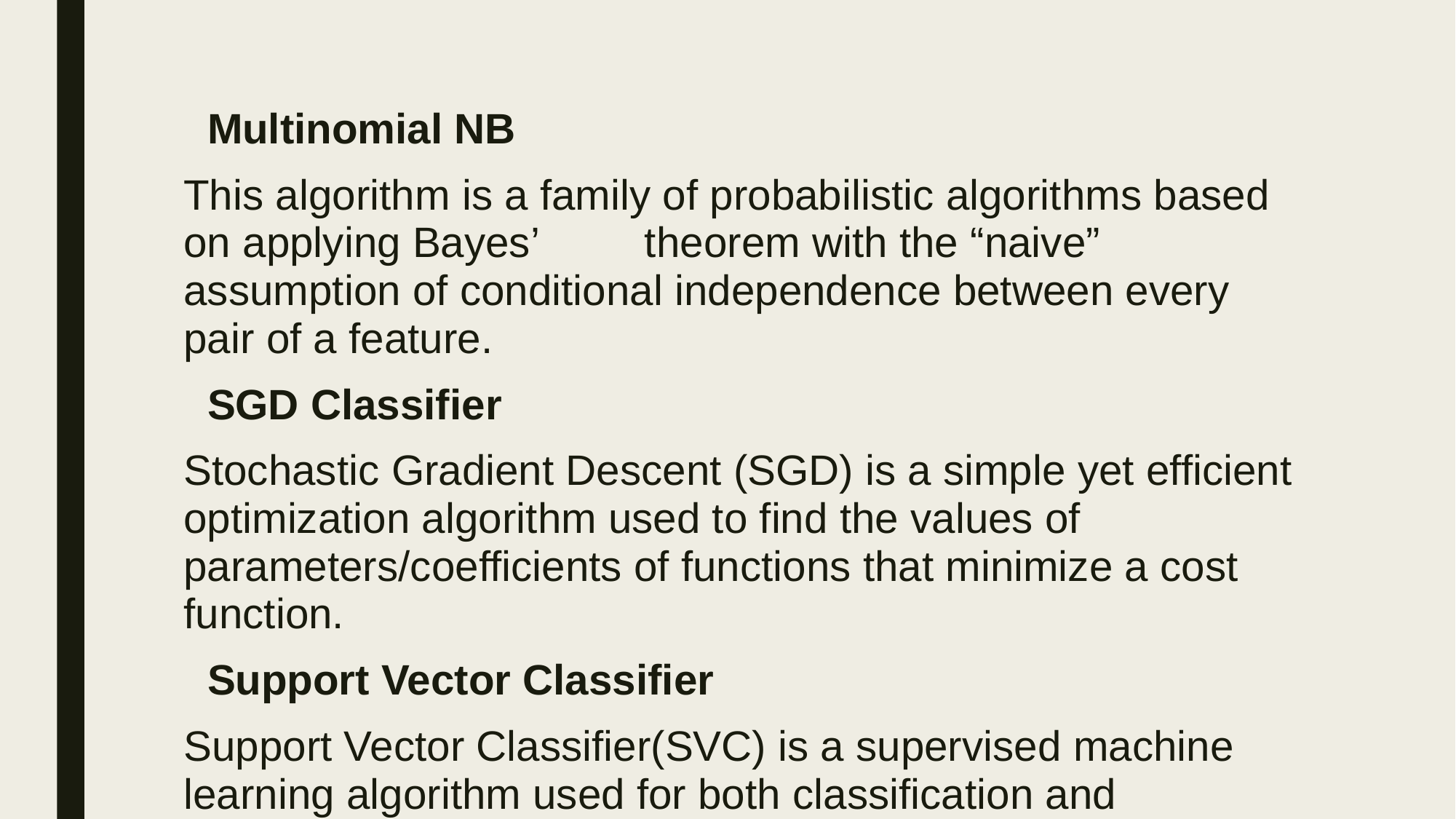

Multinomial NB
This algorithm is a family of probabilistic algorithms based on applying Bayes’         theorem with the “naive” assumption of conditional independence between every pair of a feature.
  SGD Classifier
Stochastic Gradient Descent (SGD) is a simple yet efficient optimization algorithm used to find the values of parameters/coefficients of functions that minimize a cost function.
  Support Vector Classifier
Support Vector Classifier(SVC) is a supervised machine learning algorithm used for both classification and regression.